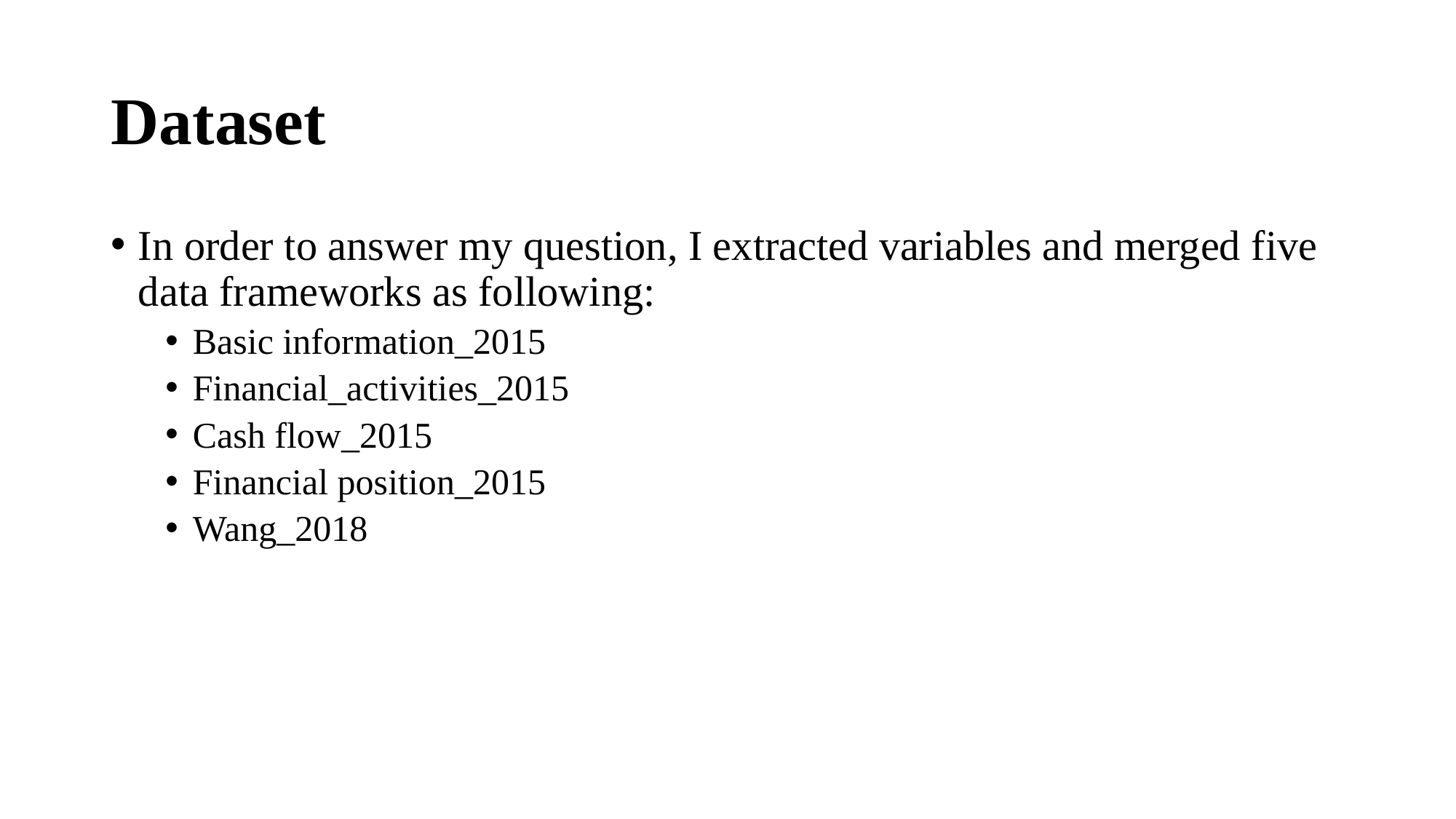

# Dataset
In order to answer my question, I extracted variables and merged five data frameworks as following:
Basic information_2015
Financial_activities_2015
Cash flow_2015
Financial position_2015
Wang_2018